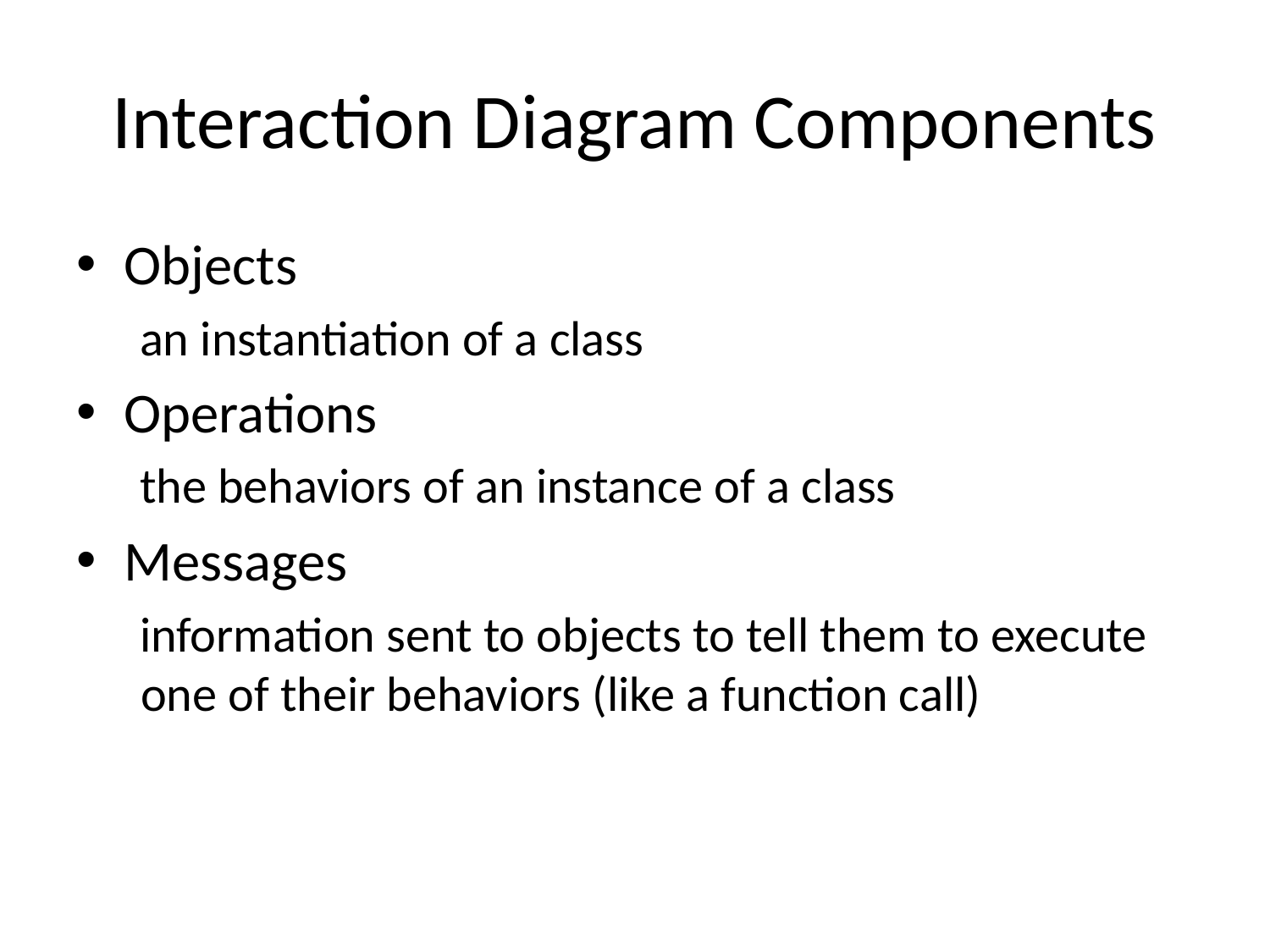

# Interaction Diagram Components
Objects
an instantiation of a class
Operations
the behaviors of an instance of a class
Messages
information sent to objects to tell them to execute one of their behaviors (like a function call)